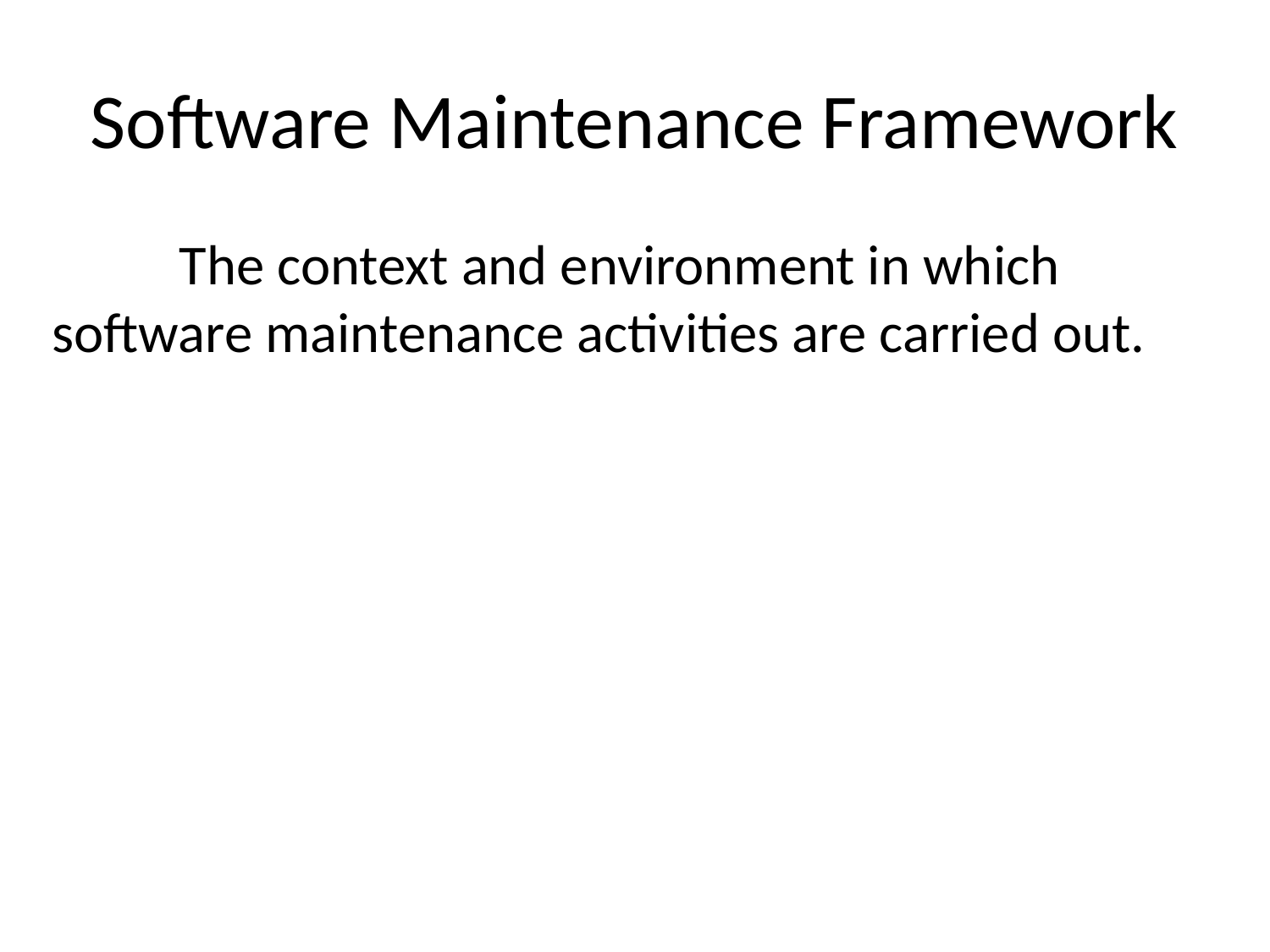

# Software Maintenance Framework
		The context and environment in which software maintenance activities are carried out.